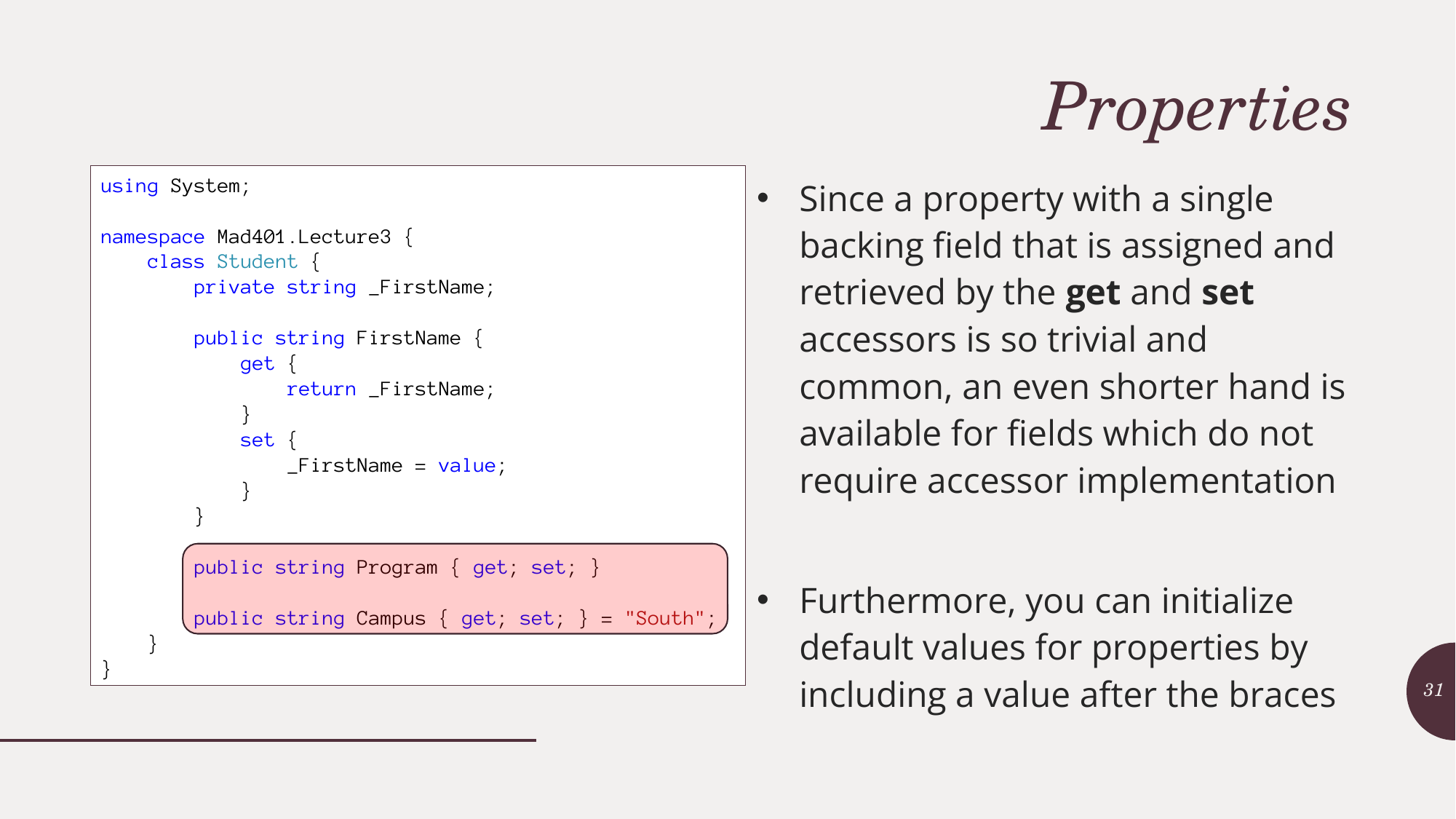

# Properties
using System;

namespace Mad401.Lecture3 {
    class Student {
        private string _FirstName;

        public string FirstName {
            get {
                return _FirstName;
            }
            set {
                _FirstName = value;
            }
        }

        public string Program { get; set; }

        public string Campus { get; set; } = "South";
    }
}
Since a property with a single backing field that is assigned and retrieved by the get and set accessors is so trivial and common, an even shorter hand is available for fields which do not require accessor implementation

Furthermore, you can initialize default values for properties by including a value after the braces

31